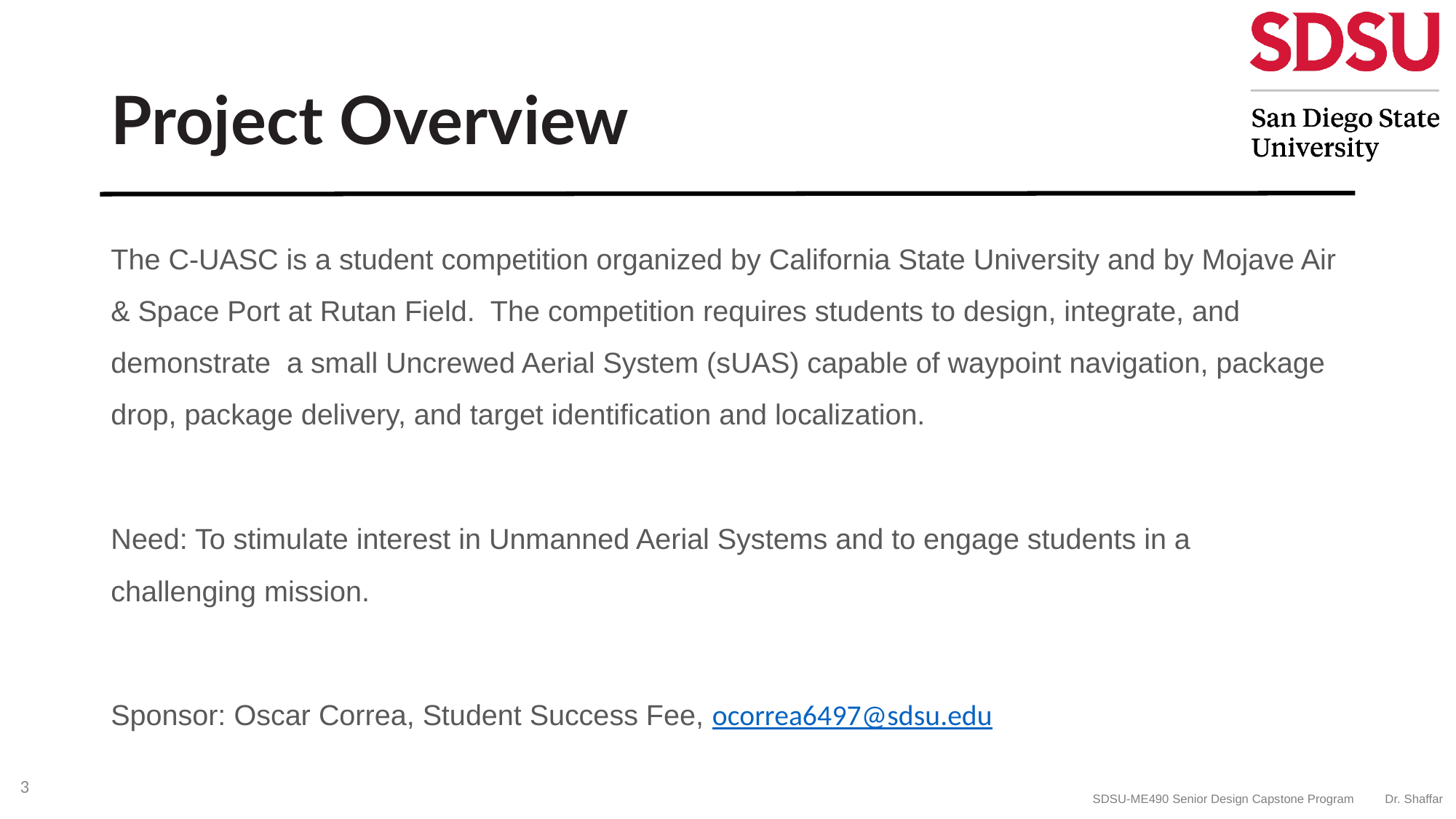

# Project Overview
The C-UASC is a student competition organized by California State University and by Mojave Air & Space Port at Rutan Field.  The competition requires students to design, integrate, and demonstrate  a small Uncrewed Aerial System (sUAS) capable of waypoint navigation, package drop, package delivery, and target identification and localization.

Need: To stimulate interest in Unmanned Aerial Systems and to engage students in a challenging mission.

Sponsor: Oscar Correa, Student Success Fee, ocorrea6497@sdsu.edu